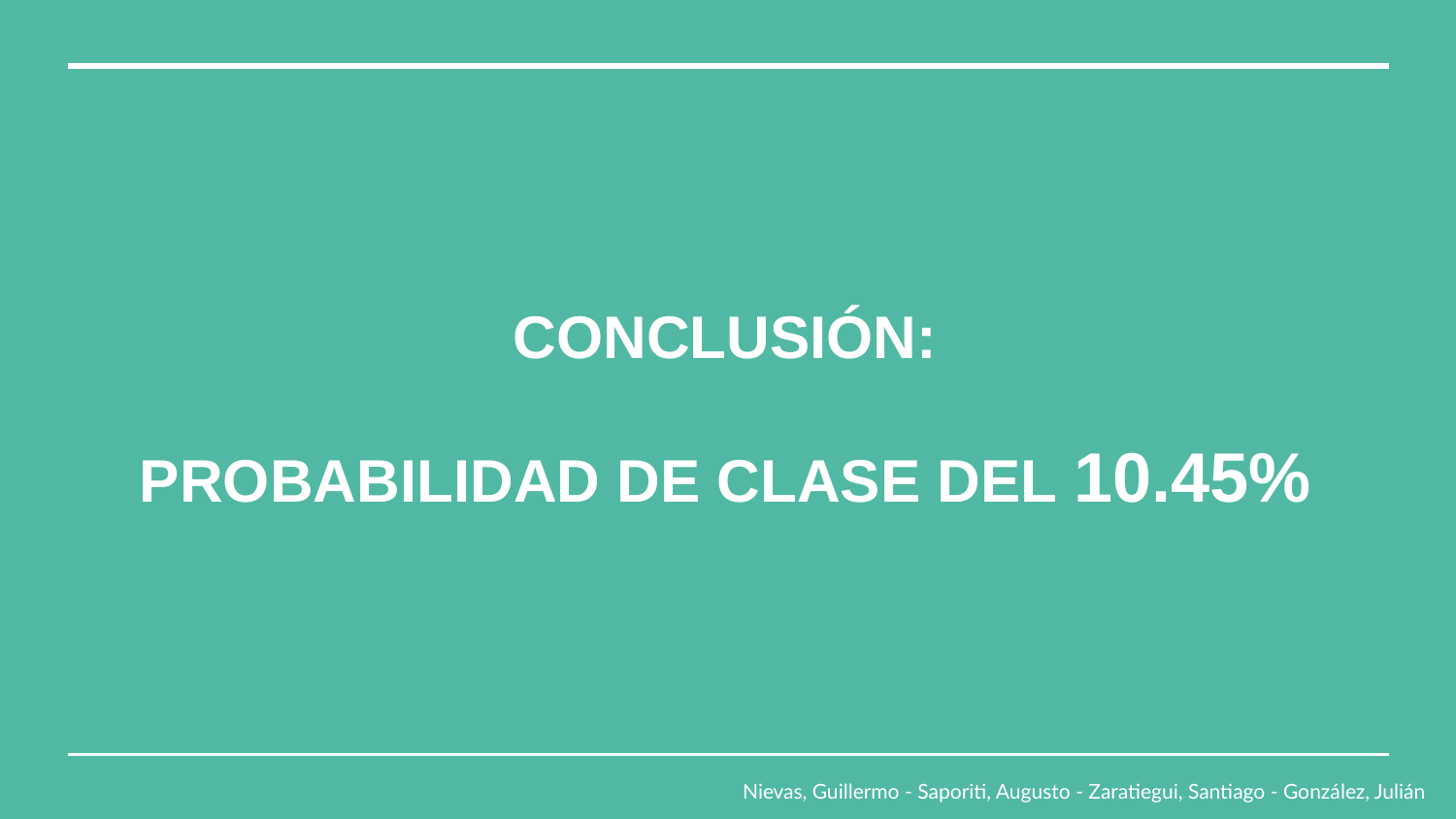

# CONCLUSIÓN:

PROBABILIDAD DE CLASE DEL 10.45%
Nievas, Guillermo - Saporiti, Augusto - Zaratiegui, Santiago - González, Julián